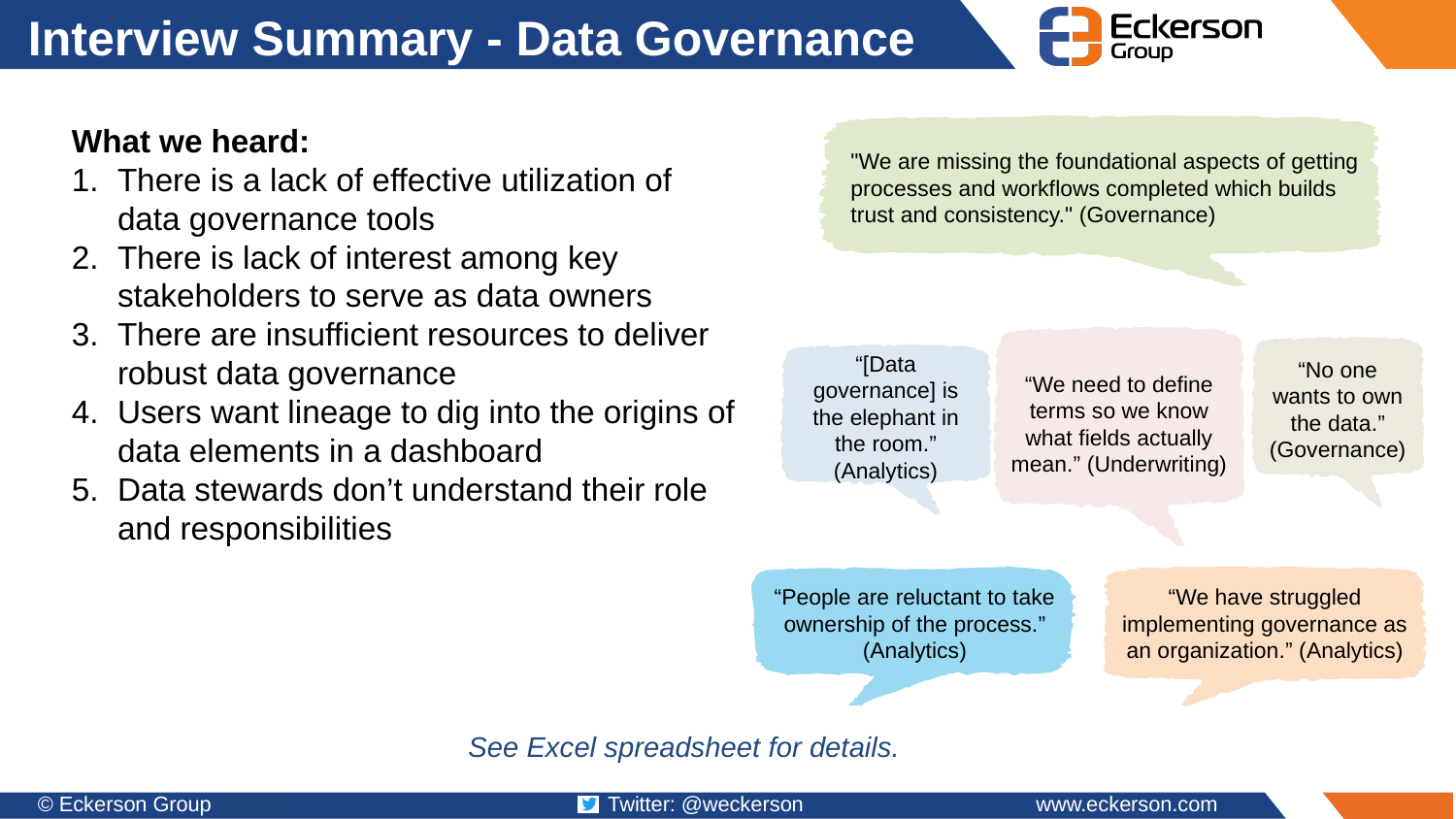

# Interview Summary - Data Governance
What we heard:
There is a lack of effective utilization of data governance tools
There is lack of interest among key stakeholders to serve as data owners
There are insufficient resources to deliver robust data governance
Users want lineage to dig into the origins of data elements in a dashboard
Data stewards don’t understand their role and responsibilities

"We are missing the foundational aspects of getting processes and workflows completed which builds trust and consistency." (Governance)

“We need to define terms so we know what fields actually mean.” (Underwriting)

“No one wants to own the data.” (Governance)

“[Data governance] is the elephant in the room.” (Analytics)

“People are reluctant to take ownership of the process.” (Analytics)

“We have struggled implementing governance as an organization.” (Analytics)

See Excel spreadsheet for details.